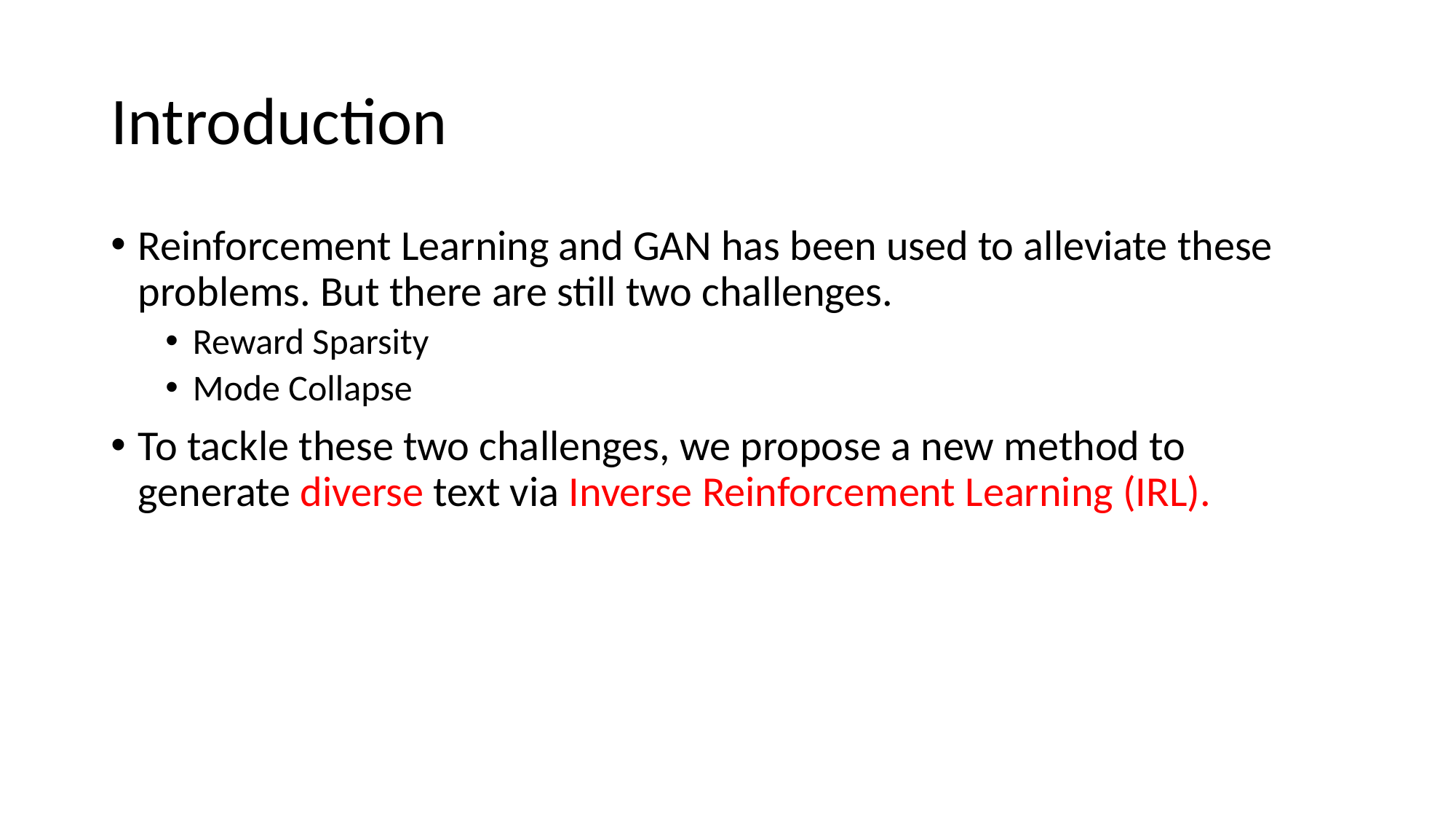

# Introduction
Reinforcement Learning and GAN has been used to alleviate these problems. But there are still two challenges.
Reward Sparsity
Mode Collapse
To tackle these two challenges, we propose a new method to generate diverse text via Inverse Reinforcement Learning (IRL).